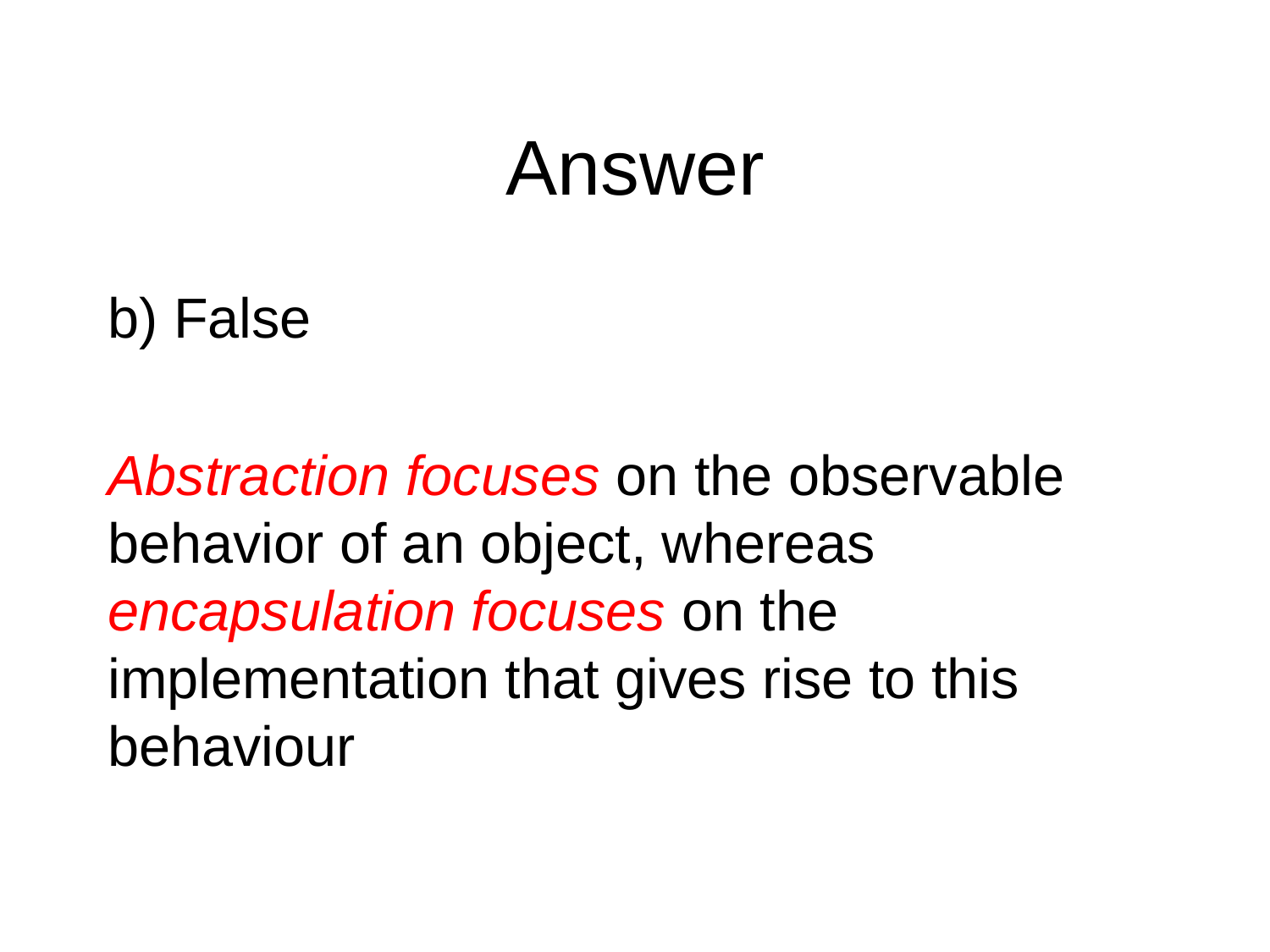

# Answer
b) False

Abstraction focuses on the observable behavior of an object, whereas encapsulation focuses on the implementation that gives rise to this behaviour